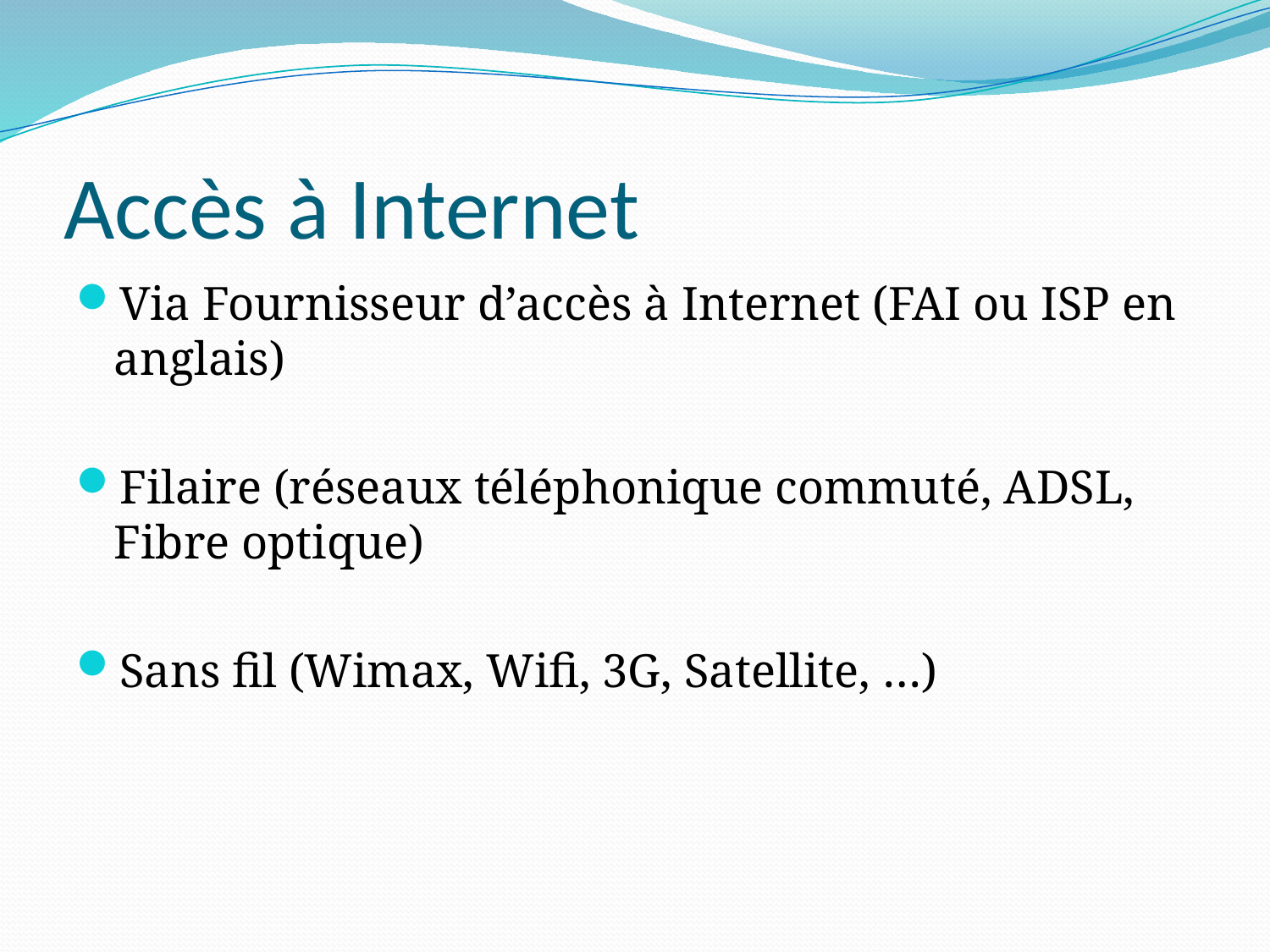

# Accès à Internet
Via Fournisseur d’accès à Internet (FAI ou ISP en anglais)

Filaire (réseaux téléphonique commuté, ADSL, Fibre optique)

Sans fil (Wimax, Wifi, 3G, Satellite, …)